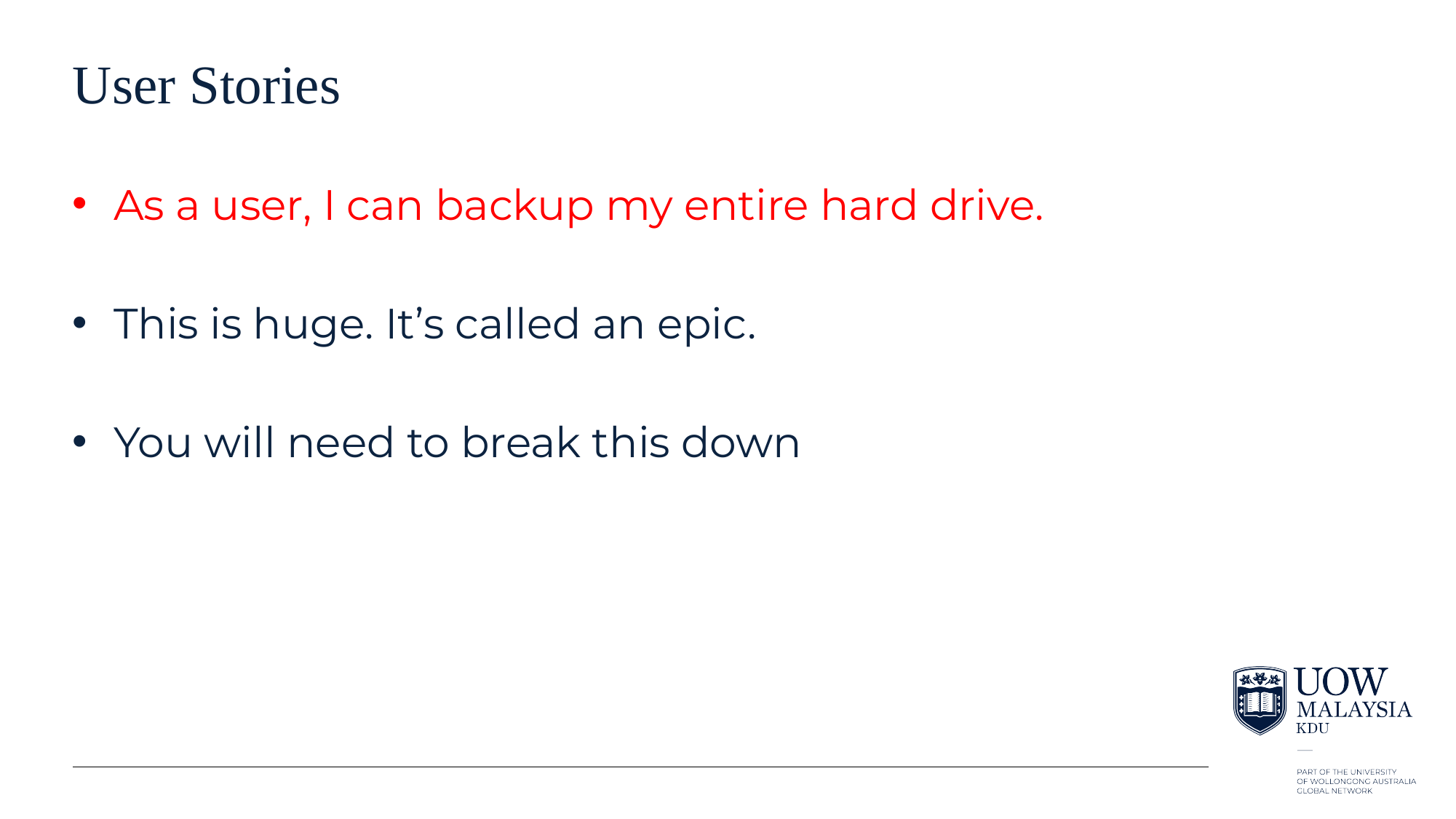

# User Stories
As a user, I can backup my entire hard drive.

This is huge. It’s called an epic.

You will need to break this down